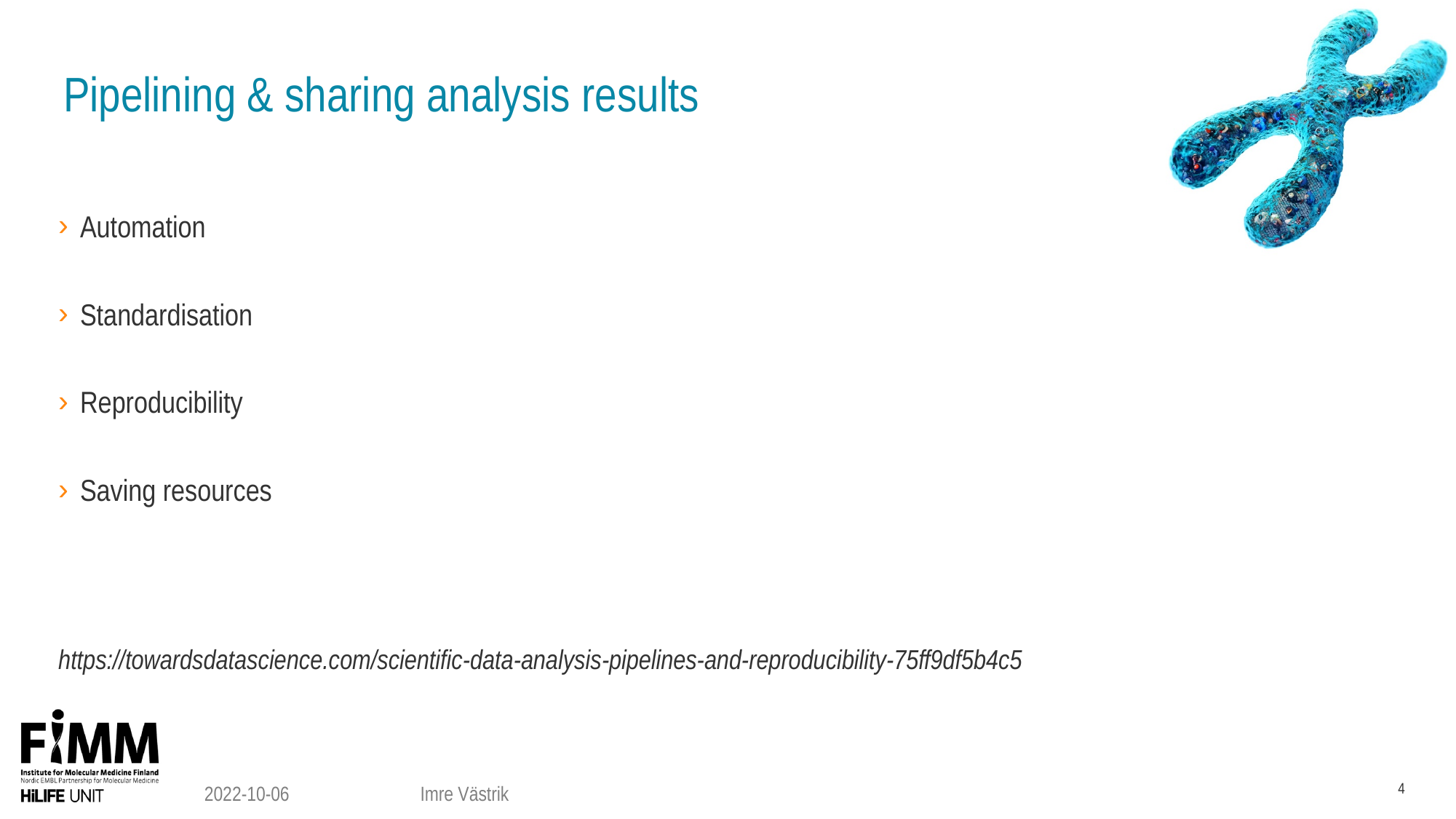

# Pipelining & sharing analysis results
Automation
Standardisation
Reproducibility
Saving resources

https://towardsdatascience.com/scientific-data-analysis-pipelines-and-reproducibility-75ff9df5b4c5
4
2022-10-06
Imre Västrik